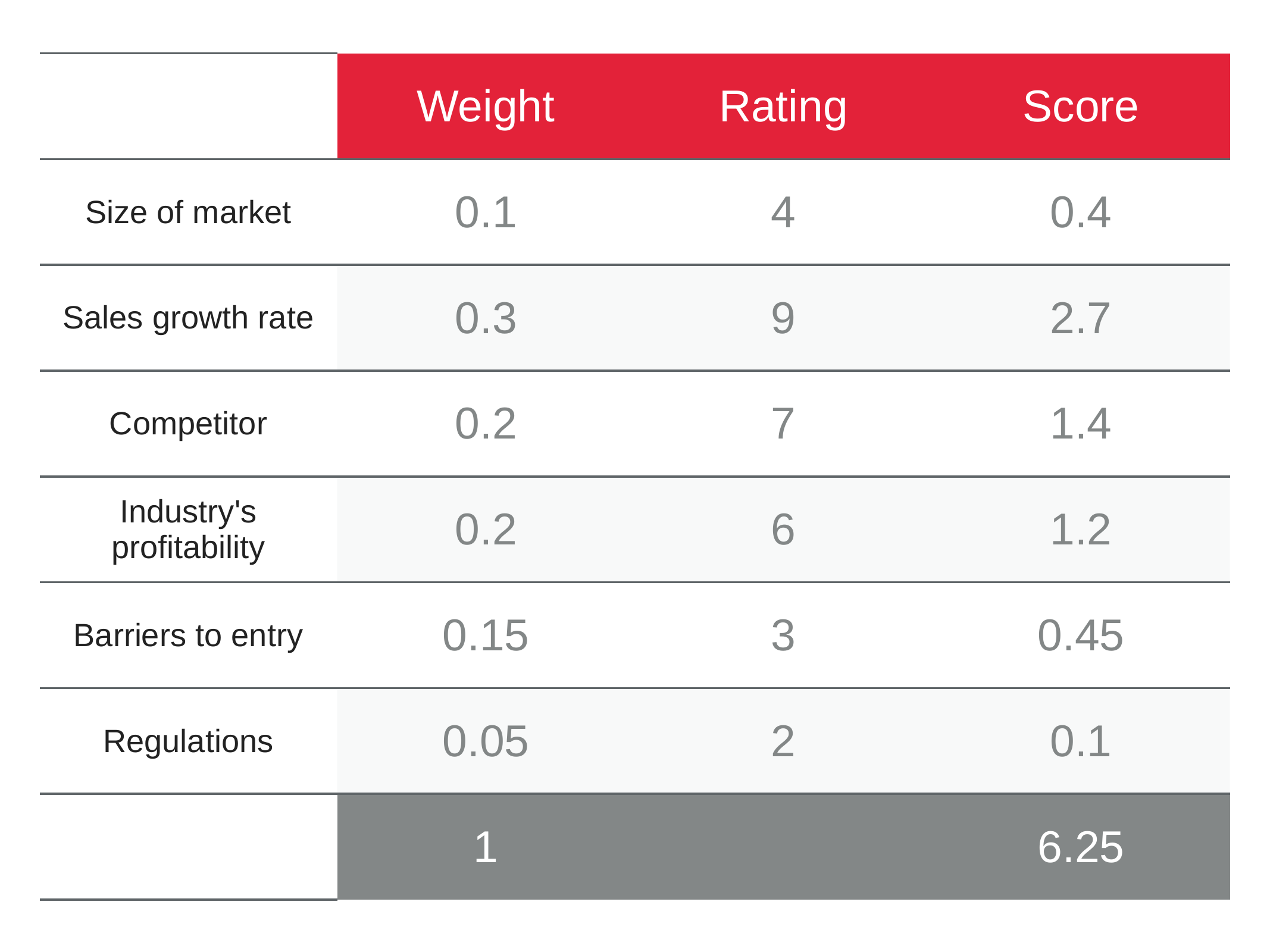

| Factors | Weight | Rating | Score |
| --- | --- | --- | --- |
| Size of market | 0.1 | 4 | 0.4 |
| Sales growth rate | 0.3 | 9 | 2.7 |
| Competitor | 0.2 | 7 | 1.4 |
| Industry's profitability | 0.2 | 6 | 1.2 |
| Barriers to entry | 0.15 | 3 | 0.45 |
| Regulations | 0.05 | 2 | 0.1 |
| Total | 1 |  | 6.25 |